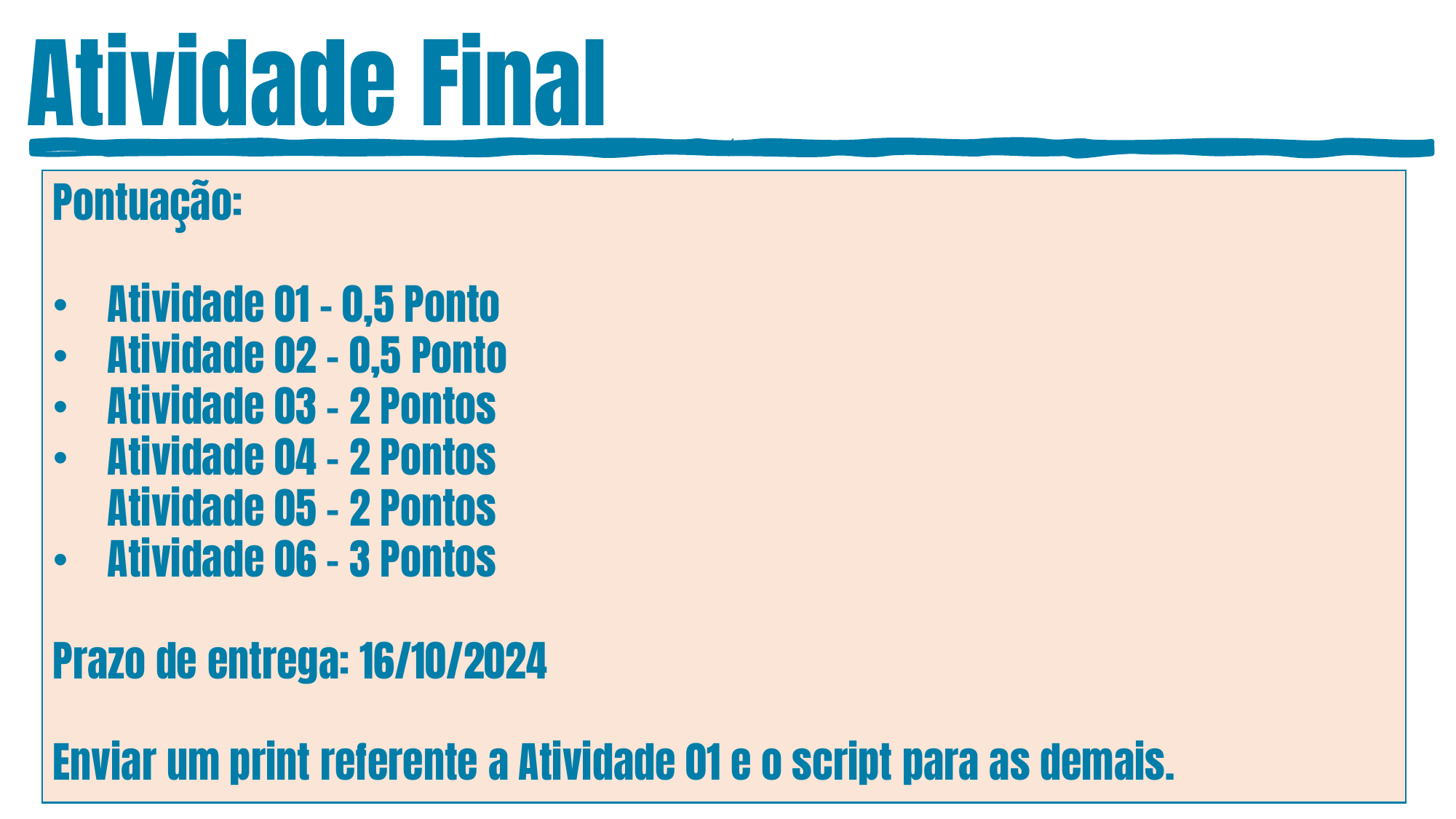

Atividade Final
‘

Pontuação:

Atividade 01 – 0,5 Ponto
Atividade 02 – 0,5 Ponto
Atividade 03 – 2 Pontos
Atividade 04 – 2 Pontos
Atividade 05 – 2 Pontos
Atividade 06 – 3 Pontos

Prazo de entrega: 16/10/2024

Enviar um print referente a Atividade 01 e o script para as demais.